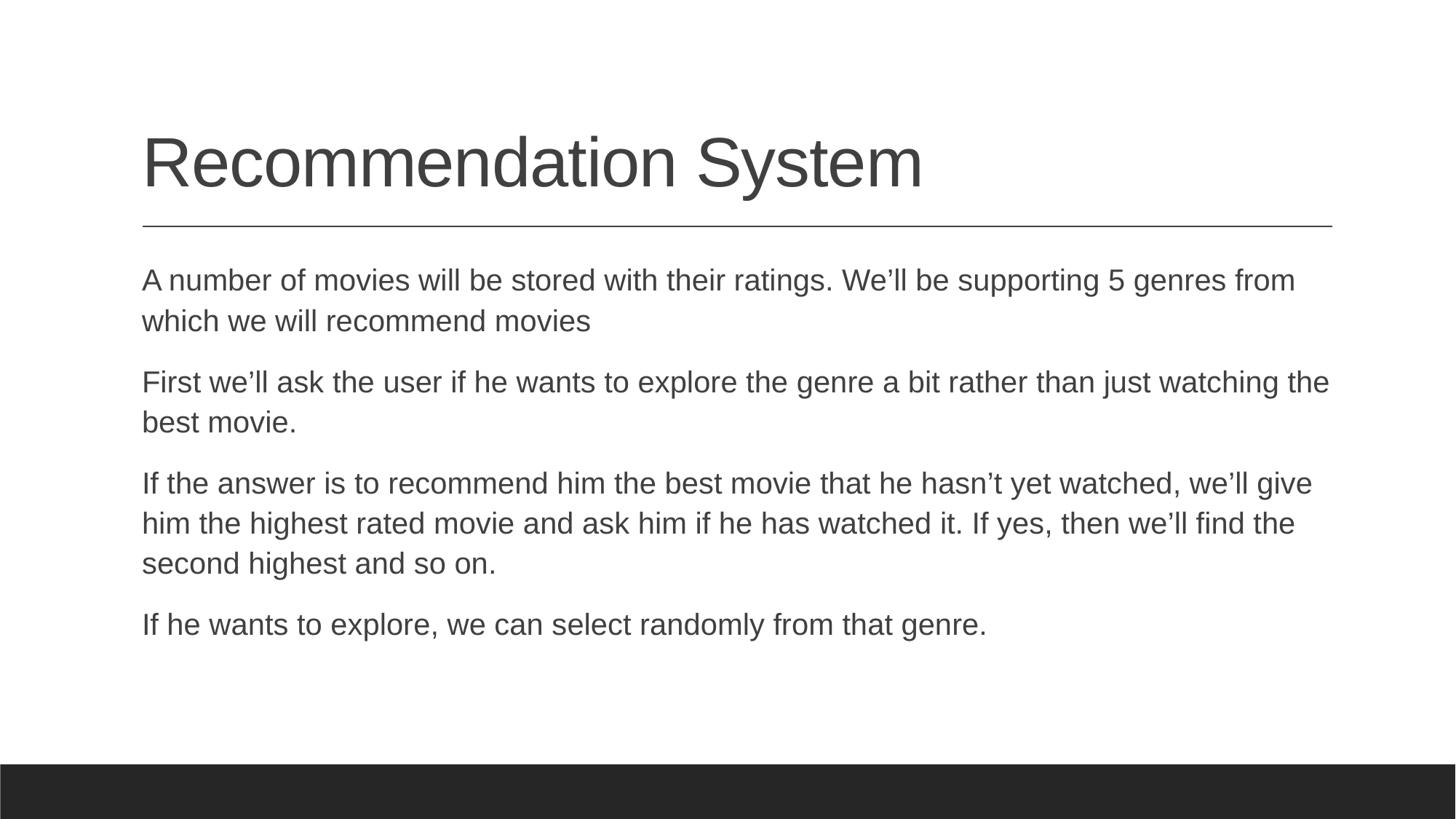

# Recommendation System
A number of movies will be stored with their ratings. We’ll be supporting 5 genres from which we will recommend movies
First we’ll ask the user if he wants to explore the genre a bit rather than just watching the best movie.
If the answer is to recommend him the best movie that he hasn’t yet watched, we’ll give him the highest rated movie and ask him if he has watched it. If yes, then we’ll find the second highest and so on.
If he wants to explore, we can select randomly from that genre.